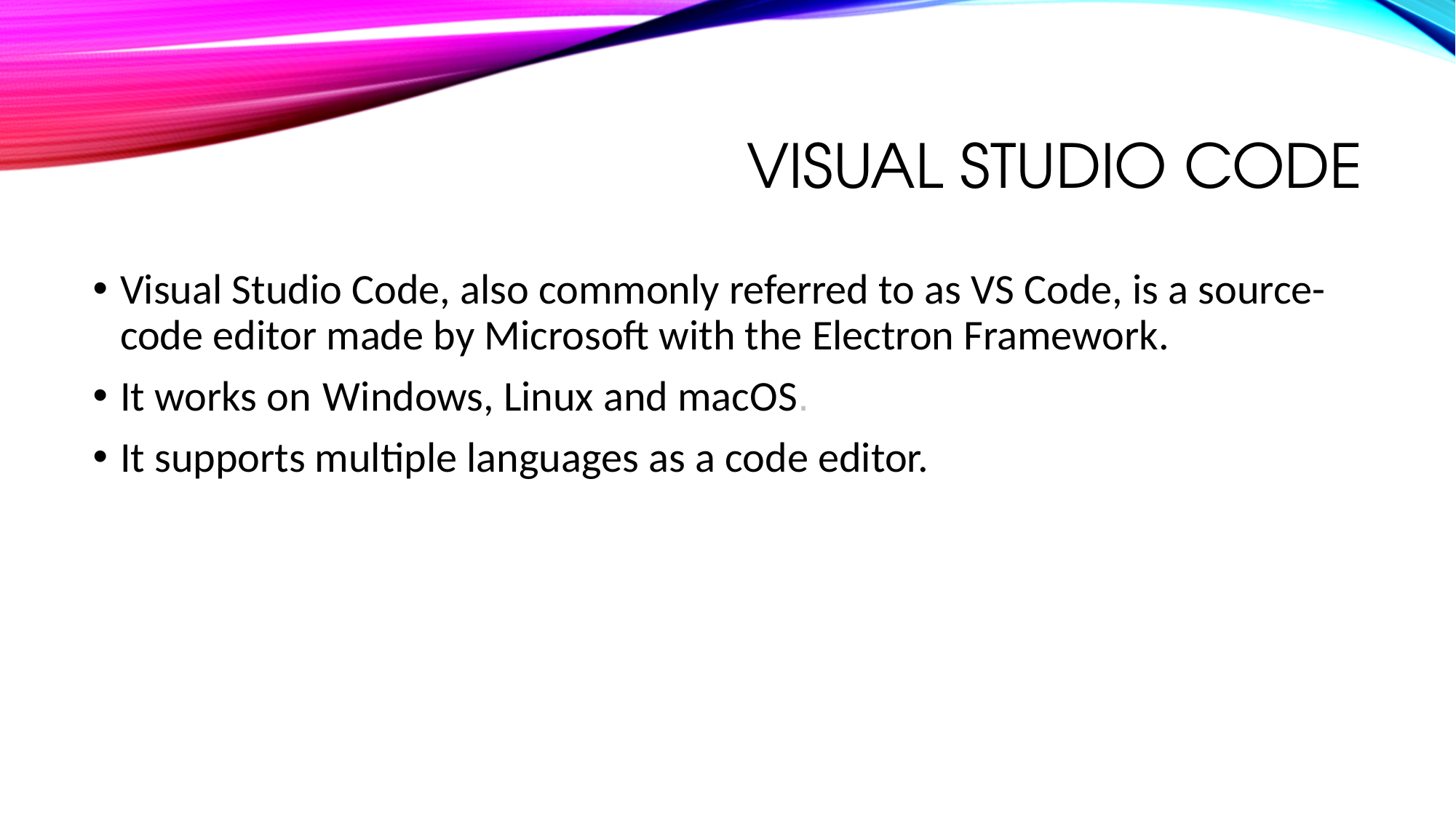

# Visual studio code
Visual Studio Code, also commonly referred to as VS Code, is a source-code editor made by Microsoft with the Electron Framework.
It works on Windows, Linux and macOS.
It supports multiple languages as a code editor.